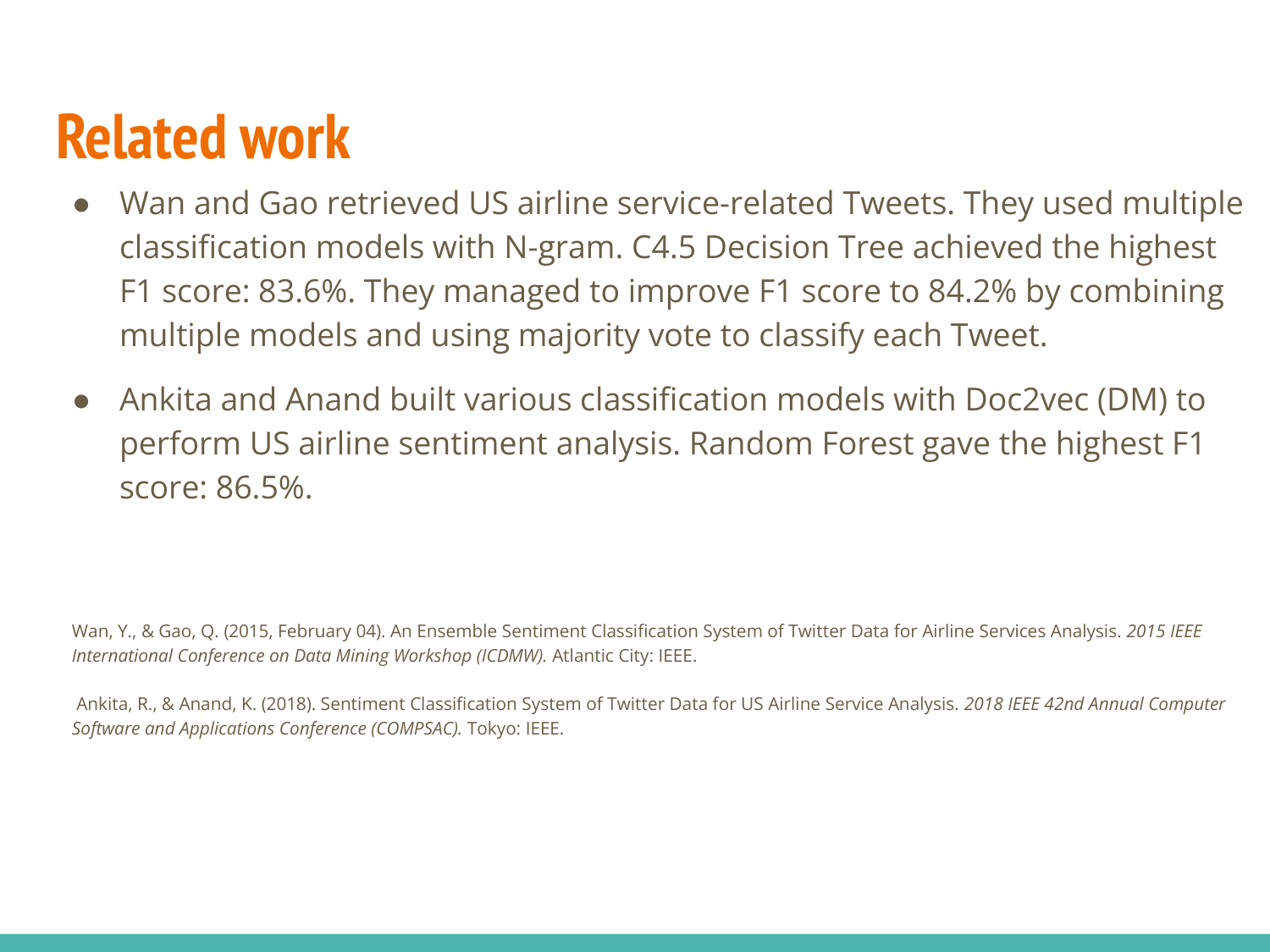

# Related work
Wan and Gao retrieved US airline service-related Tweets. They used multiple classification models with N-gram. C4.5 Decision Tree achieved the highest F1 score: 83.6%. They managed to improve F1 score to 84.2% by combining  multiple models and using majority vote to classify each Tweet.
Ankita and Anand built various classification models with Doc2vec (DM) to perform US airline sentiment analysis. Random Forest gave the highest F1 score: 86.5%.

Wan, Y., & Gao, Q. (2015, February 04). An Ensemble Sentiment Classification System of Twitter Data for Airline Services Analysis. 2015 IEEE International Conference on Data Mining Workshop (ICDMW). Atlantic City: IEEE.

 Ankita, R., & Anand, K. (2018). Sentiment Classification System of Twitter Data for US Airline Service Analysis. 2018 IEEE 42nd Annual Computer Software and Applications Conference (COMPSAC). Tokyo: IEEE.